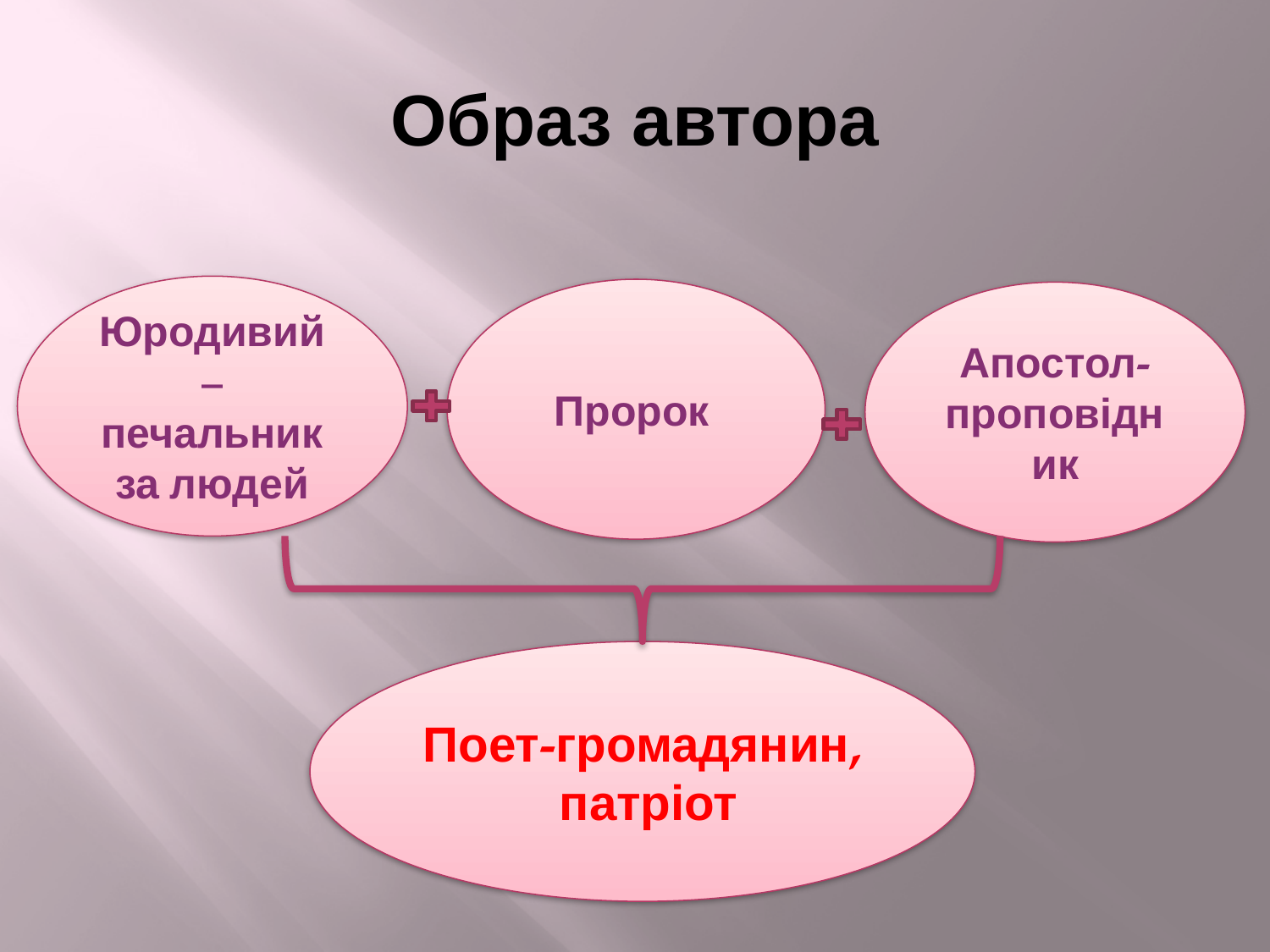

# Образ автора

Юродивий – печальник за людей
Пророк
Апостол-проповідник

Поет-громадянин,  патріот